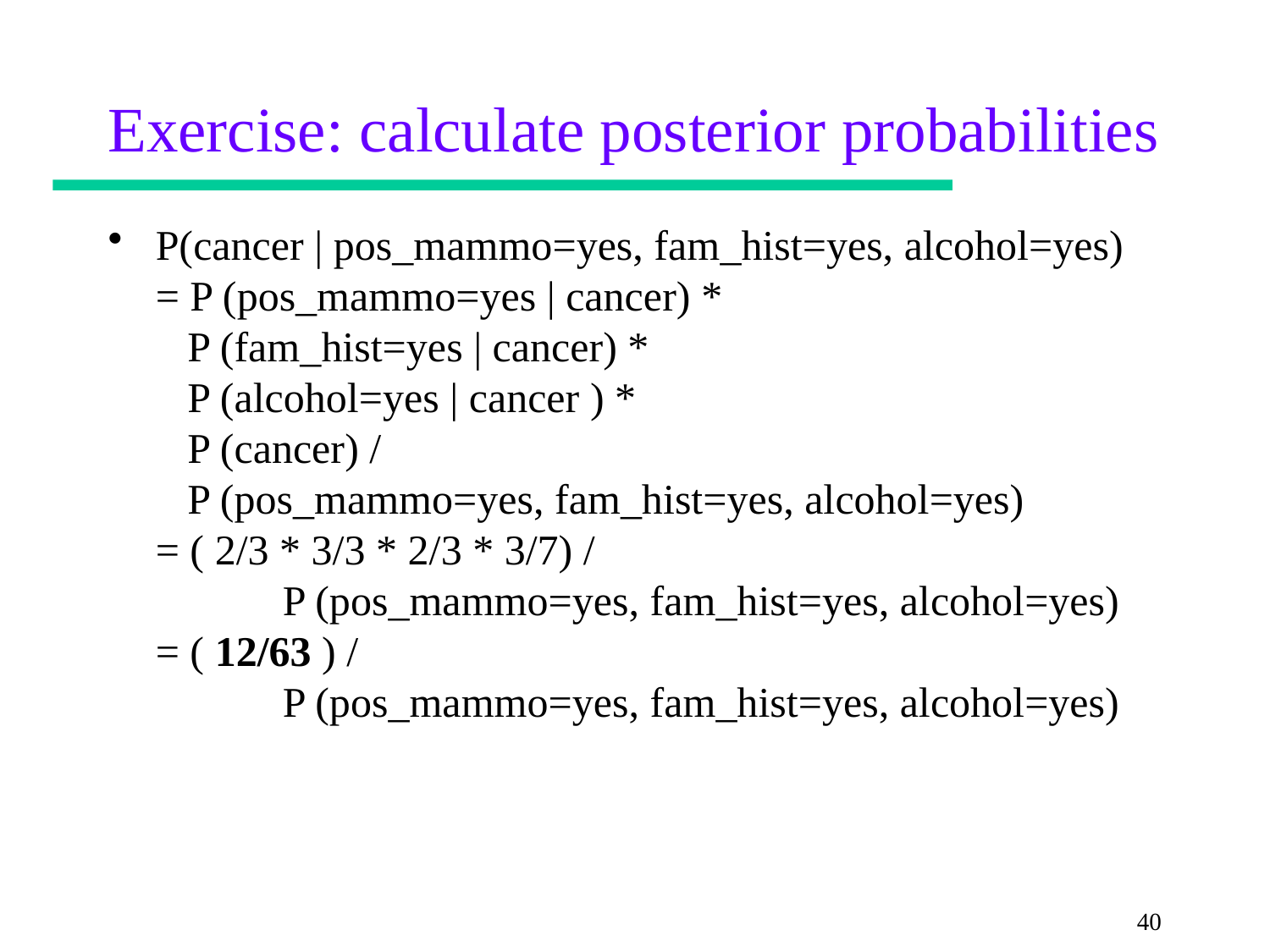

# Exercise: calculate posterior probabilities
P(cancer | pos_mammo=yes, fam_hist=yes, alcohol=yes)
= P (pos_mammo=yes | cancer) *
   P (fam_hist=yes | cancer) *
   P (alcohol=yes | cancer ) *
   P (cancer) /
   P (pos_mammo=yes, fam_hist=yes, alcohol=yes)
= ( 2/3 * 3/3 * 2/3 * 3/7) /
	P (pos_mammo=yes, fam_hist=yes, alcohol=yes)
= ( 12/63 ) /
	P (pos_mammo=yes, fam_hist=yes, alcohol=yes)
40